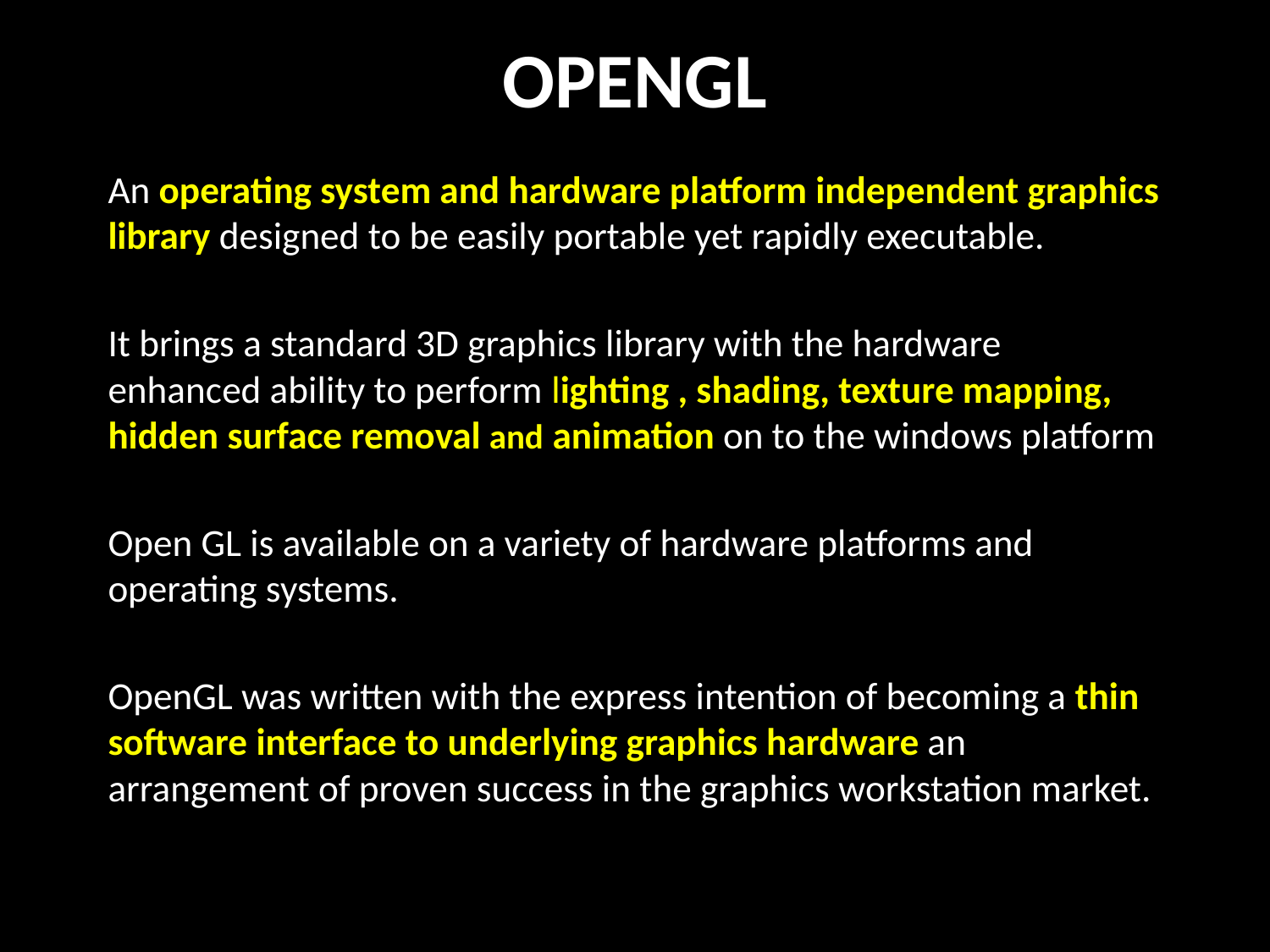

# OPENGL
An operating system and hardware platform independent graphics library designed to be easily portable yet rapidly executable.

It brings a standard 3D graphics library with the hardware enhanced ability to perform lighting , shading, texture mapping, hidden surface removal and animation on to the windows platform

Open GL is available on a variety of hardware platforms and operating systems.

OpenGL was written with the express intention of becoming a thin software interface to underlying graphics hardware an arrangement of proven success in the graphics workstation market.